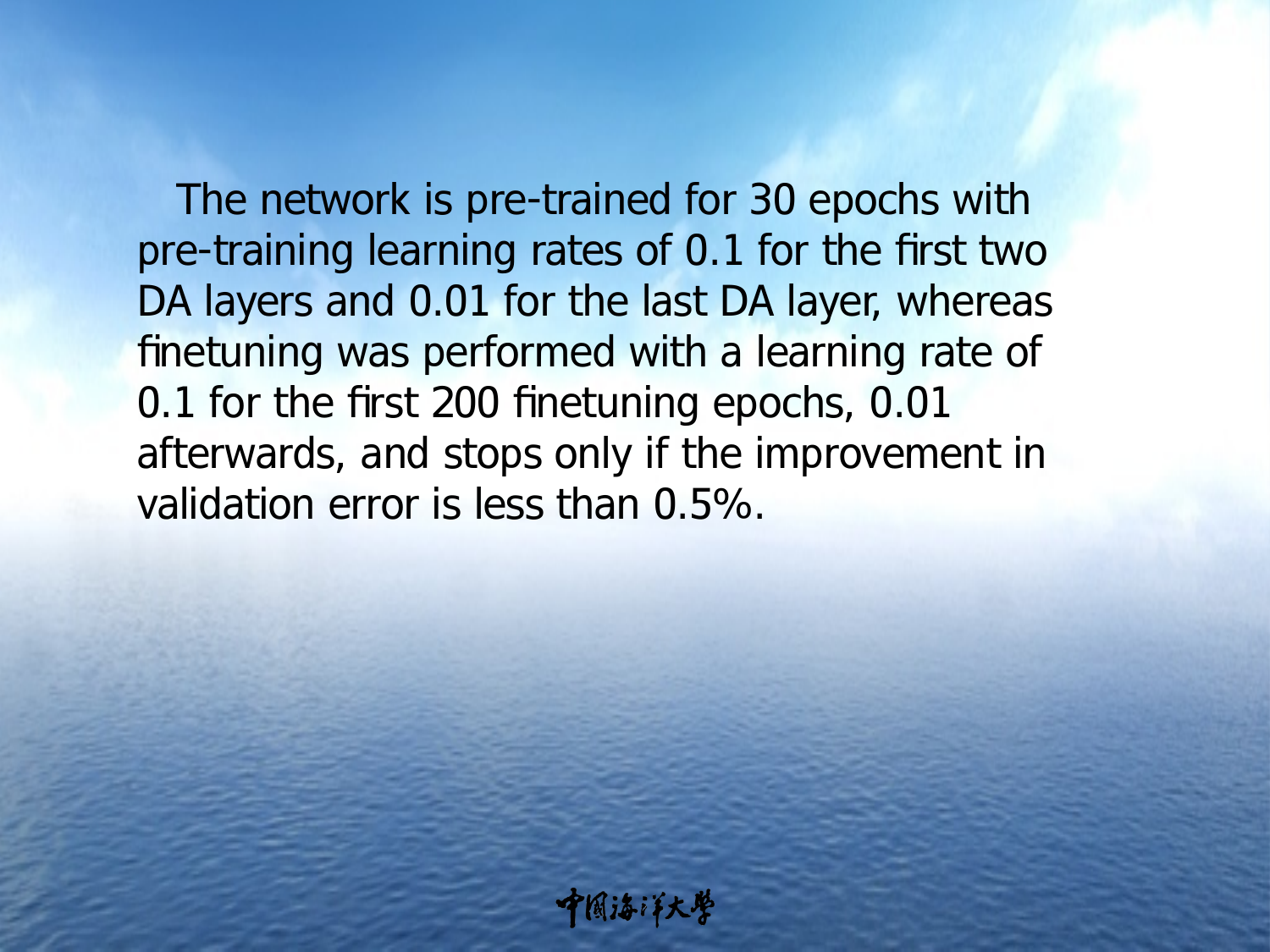

The network is pre-trained for 30 epochs with pre-training learning rates of 0.1 for the first two DA layers and 0.01 for the last DA layer, whereas finetuning was performed with a learning rate of 0.1 for the first 200 finetuning epochs, 0.01 afterwards, and stops only if the improvement in validation error is less than 0.5%.